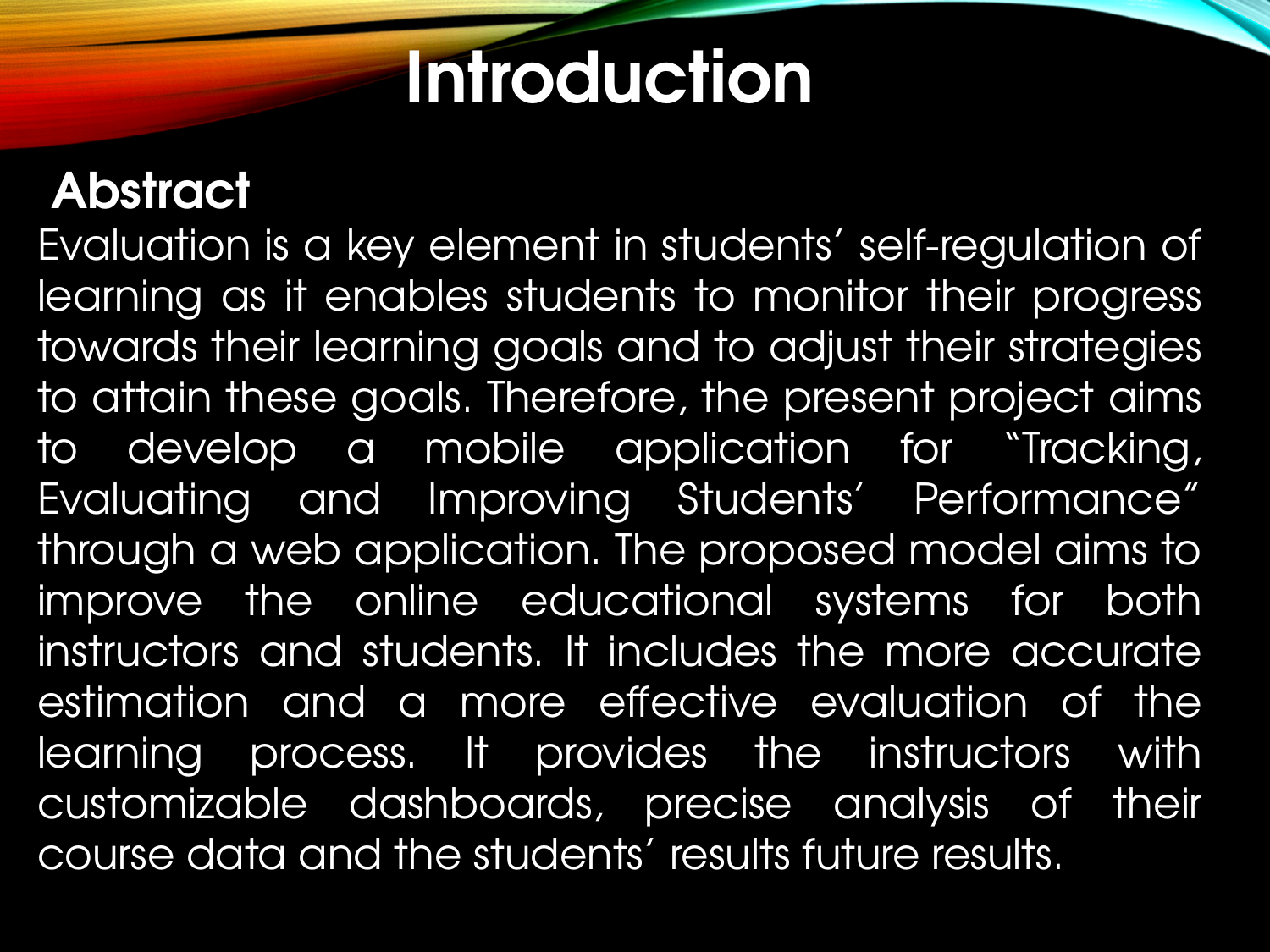

Introduction
 Abstract
Evaluation is a key element in students’ self-regulation of learning as it enables students to monitor their progress towards their learning goals and to adjust their strategies to attain these goals. Therefore, the present project aims to develop a mobile application for “Tracking, Evaluating and Improving Students’ Performance” through a web application. The proposed model aims to improve the online educational systems for both instructors and students. It includes the more accurate estimation and a more effective evaluation of the learning process. It provides the instructors with customizable dashboards, precise analysis of their course data and the students’ results future results.